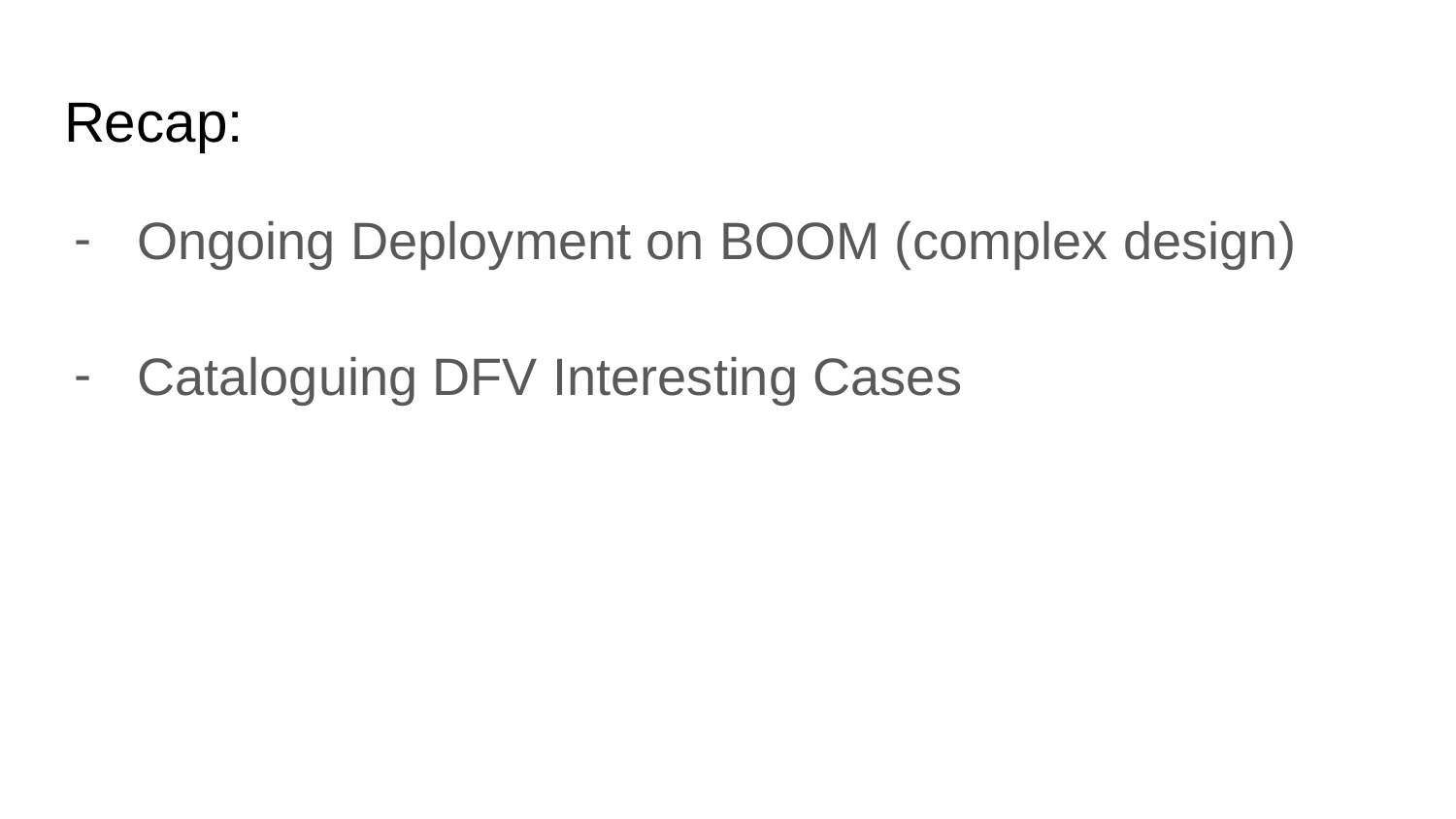

# Recap:
Ongoing Deployment on BOOM (complex design)
Cataloguing DFV Interesting Cases